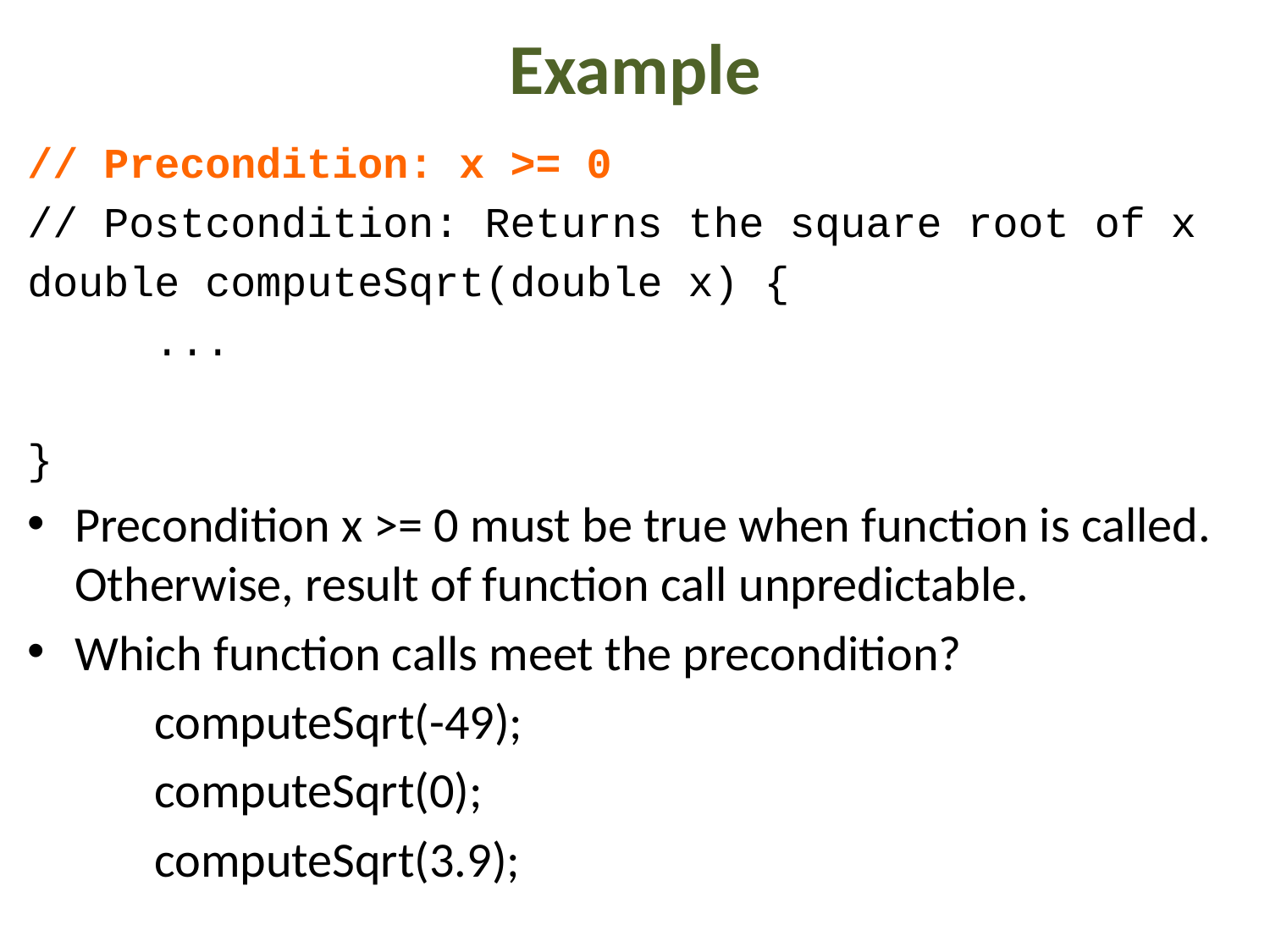

# Example
// Precondition: x >= 0
// Postcondition: Returns the square root of x
double computeSqrt(double x) {
	...

}
Precondition x >= 0 must be true when function is called. Otherwise, result of function call unpredictable.
Which function calls meet the precondition?
	computeSqrt(-49);
	computeSqrt(0);
	computeSqrt(3.9);